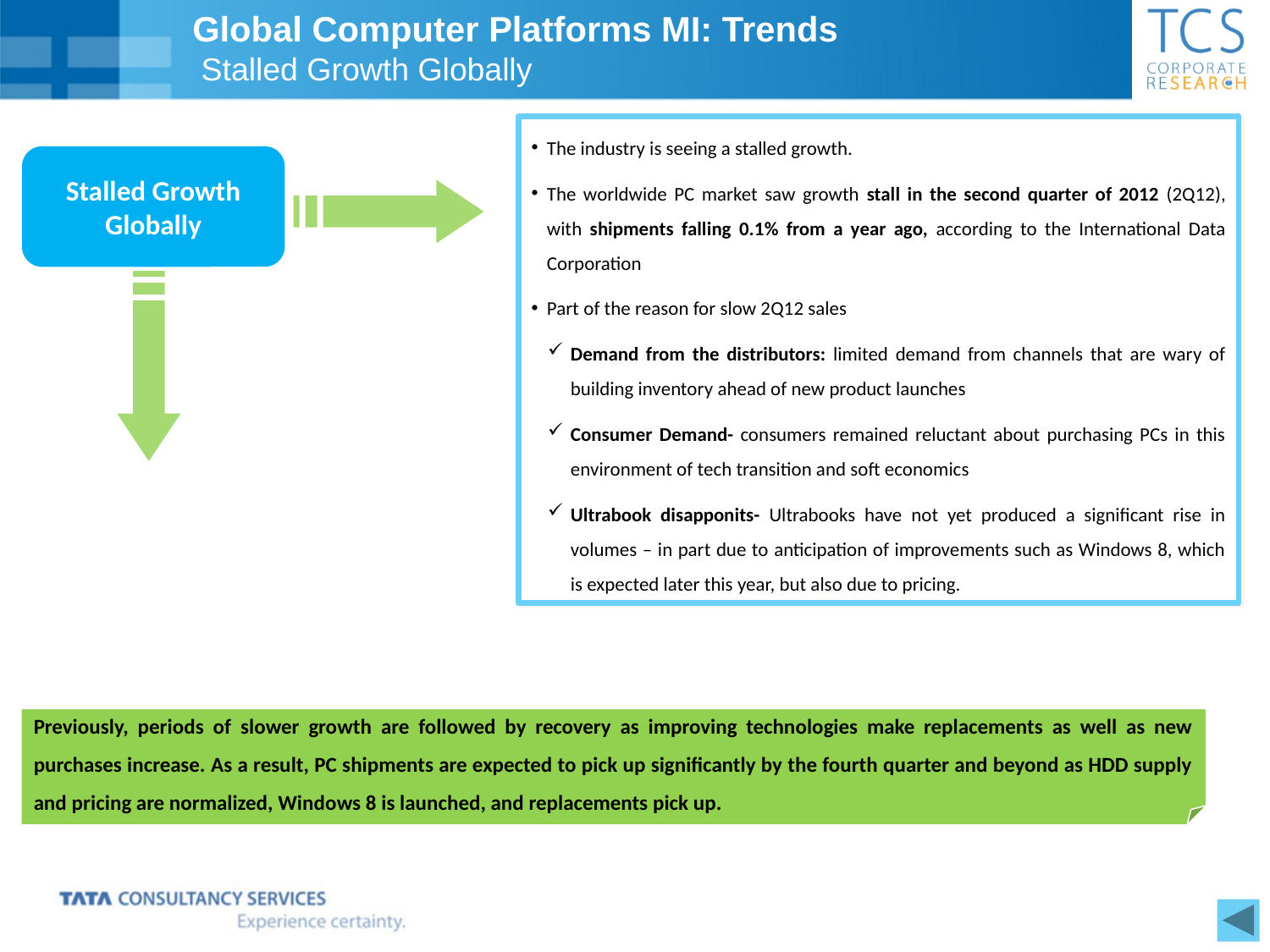

Global Computer Platforms MI: Trends
 Stalled Growth Globally
The industry is seeing a stalled growth.
The worldwide PC market saw growth stall in the second quarter of 2012 (2Q12), with shipments falling 0.1% from a year ago, according to the International Data Corporation
Part of the reason for slow 2Q12 sales
Demand from the distributors: limited demand from channels that are wary of building inventory ahead of new product launches
Consumer Demand- consumers remained reluctant about purchasing PCs in this environment of tech transition and soft economics
Ultrabook disapponits- Ultrabooks have not yet produced a significant rise in volumes – in part due to anticipation of improvements such as Windows 8, which is expected later this year, but also due to pricing.
Stalled Growth Globally

Previously, periods of slower growth are followed by recovery as improving technologies make replacements as well as new purchases increase. As a result, PC shipments are expected to pick up significantly by the fourth quarter and beyond as HDD supply and pricing are normalized, Windows 8 is launched, and replacements pick up.